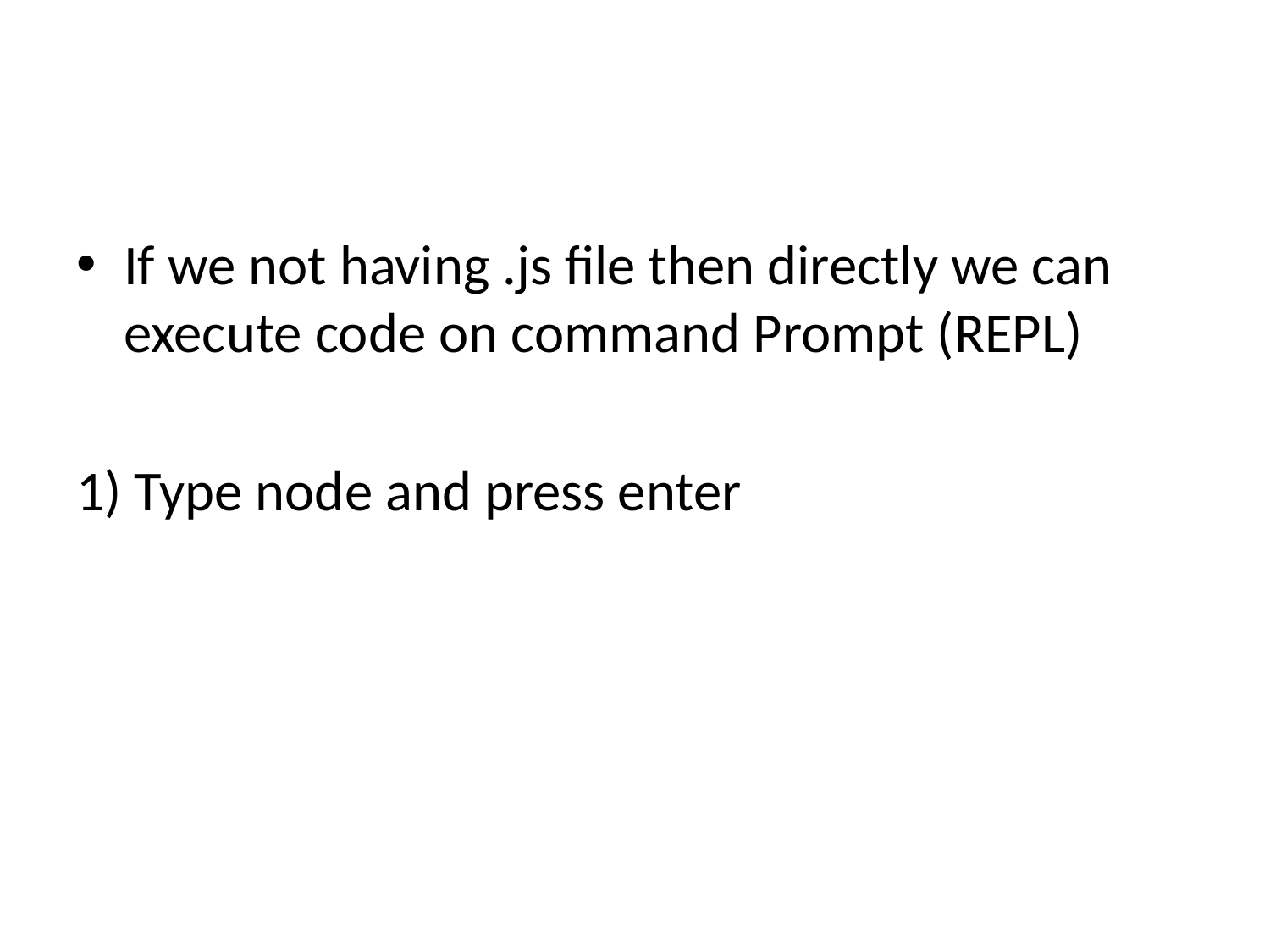

#
If we not having .js file then directly we can execute code on command Prompt (REPL)

1) Type node and press enter